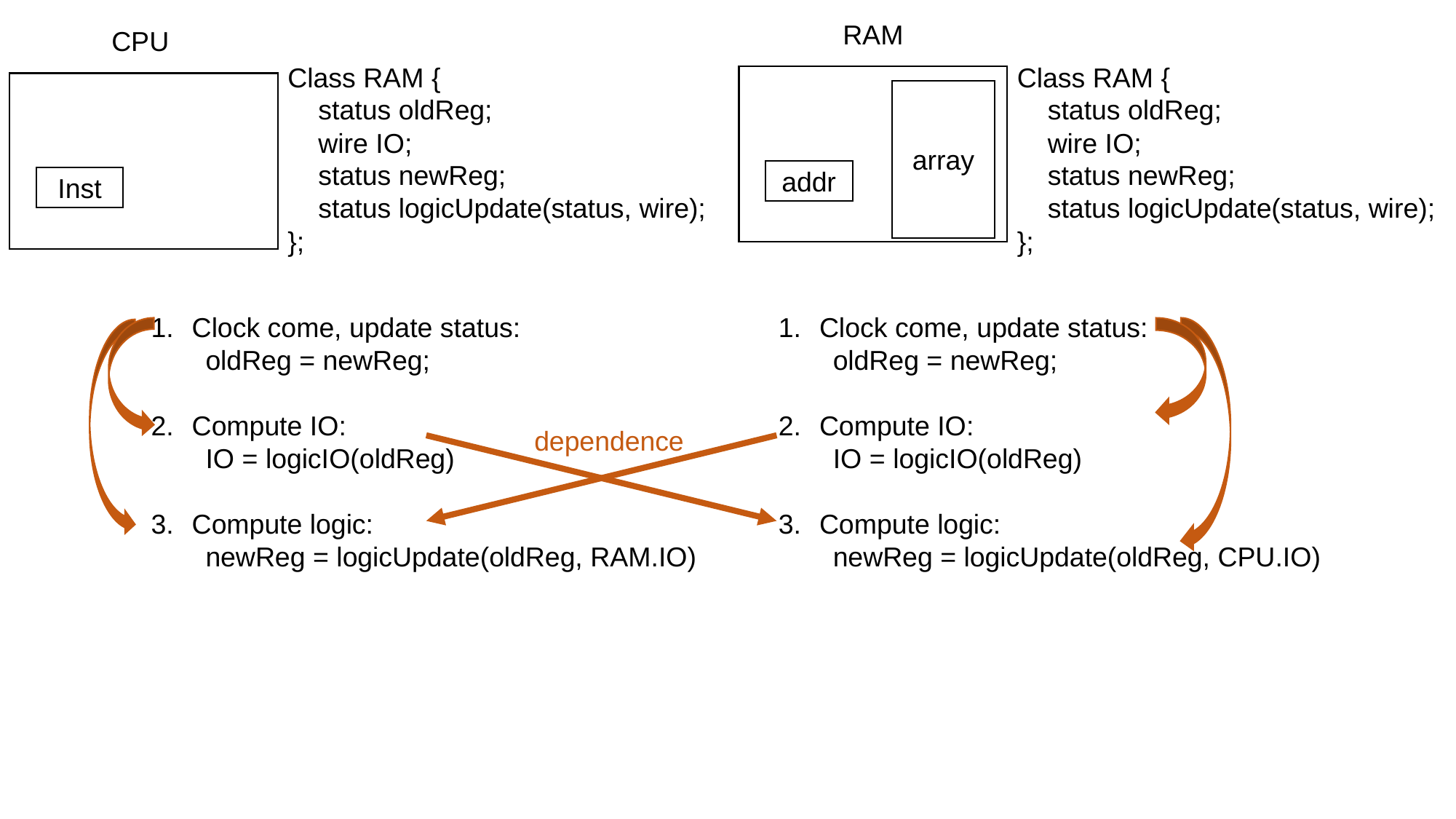

RAM
CPU
Class RAM {
    status oldReg;
    wire IO;
    status newReg;
    status logicUpdate(status, wire);
};
Class RAM {
    status oldReg;
    wire IO;
    status newReg;
    status logicUpdate(status, wire);
};

array
addr
Inst
Clock come, update status:
oldReg = newReg;

Compute IO:
IO = logicIO(oldReg)

Compute logic:
newReg = logicUpdate(oldReg, RAM.IO)
Clock come, update status:
oldReg = newReg;

Compute IO:
IO = logicIO(oldReg)

Compute logic:
newReg = logicUpdate(oldReg, CPU.IO)

dependence